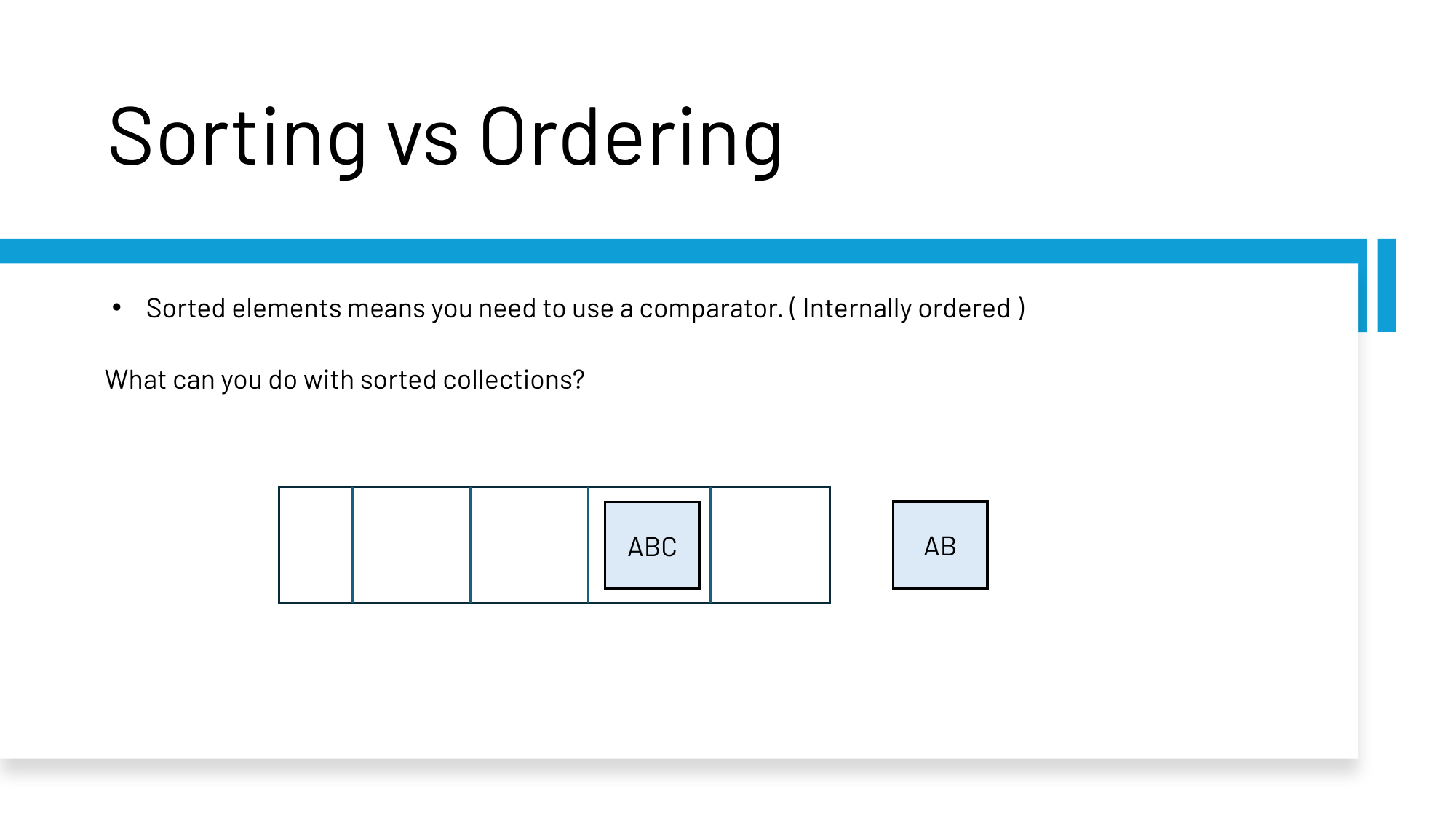

# Sorting vs Ordering

Sorted elements means you need to use a comparator. ( Internally ordered )
What can you do with sorted collections?

AB
ABC
A
ABC